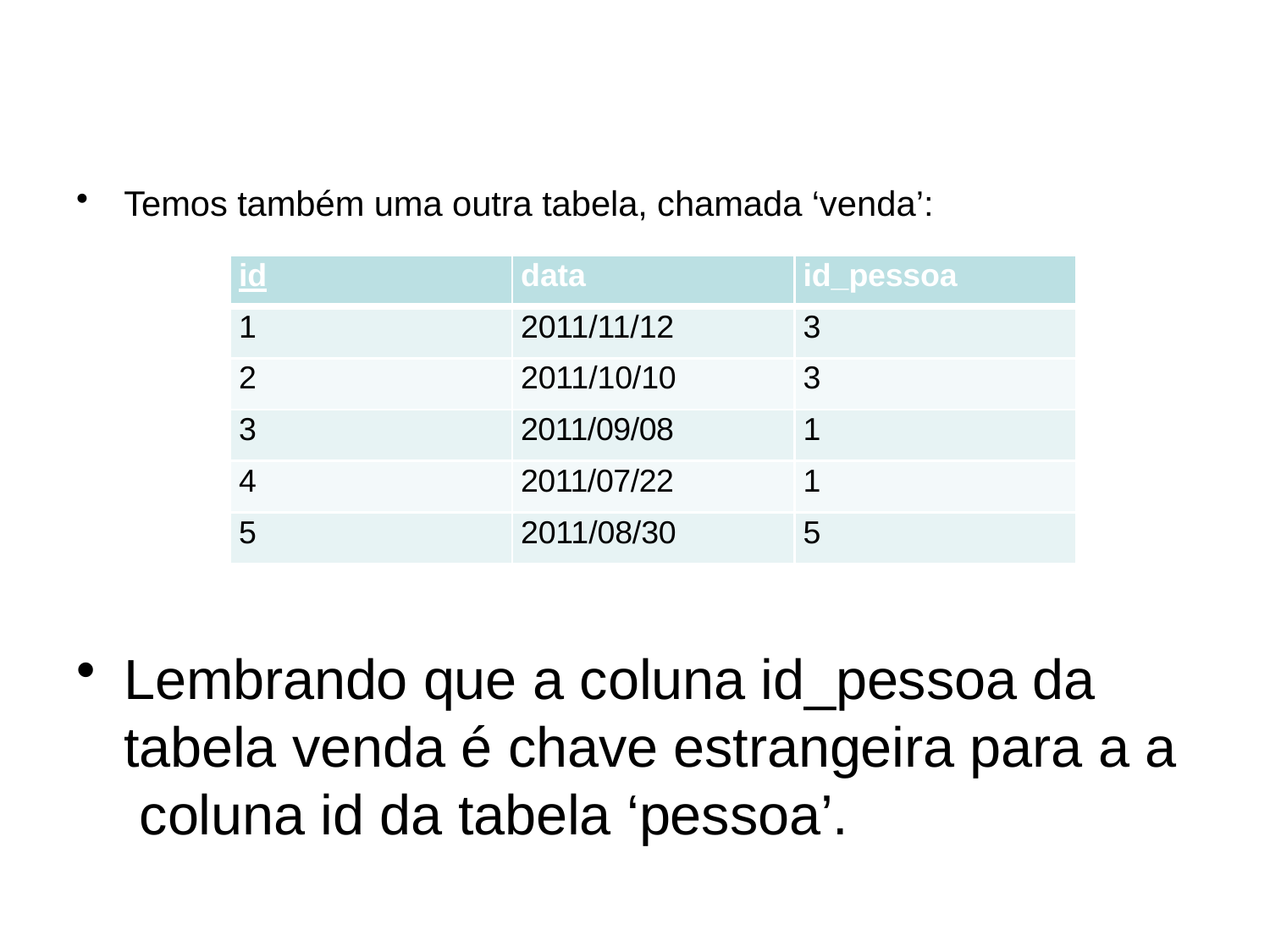

# Ex2: GROUP BY
Temos também uma outra tabela, chamada ‘venda’:
| id | data | id\_pessoa |
| --- | --- | --- |
| 1 | 2011/11/12 | 3 |
| 2 | 2011/10/10 | 3 |
| 3 | 2011/09/08 | 1 |
| 4 | 2011/07/22 | 1 |
| 5 | 2011/08/30 | 5 |
Lembrando que a coluna id_pessoa da  tabela venda é chave estrangeira para a a  coluna id da tabela ‘pessoa’.